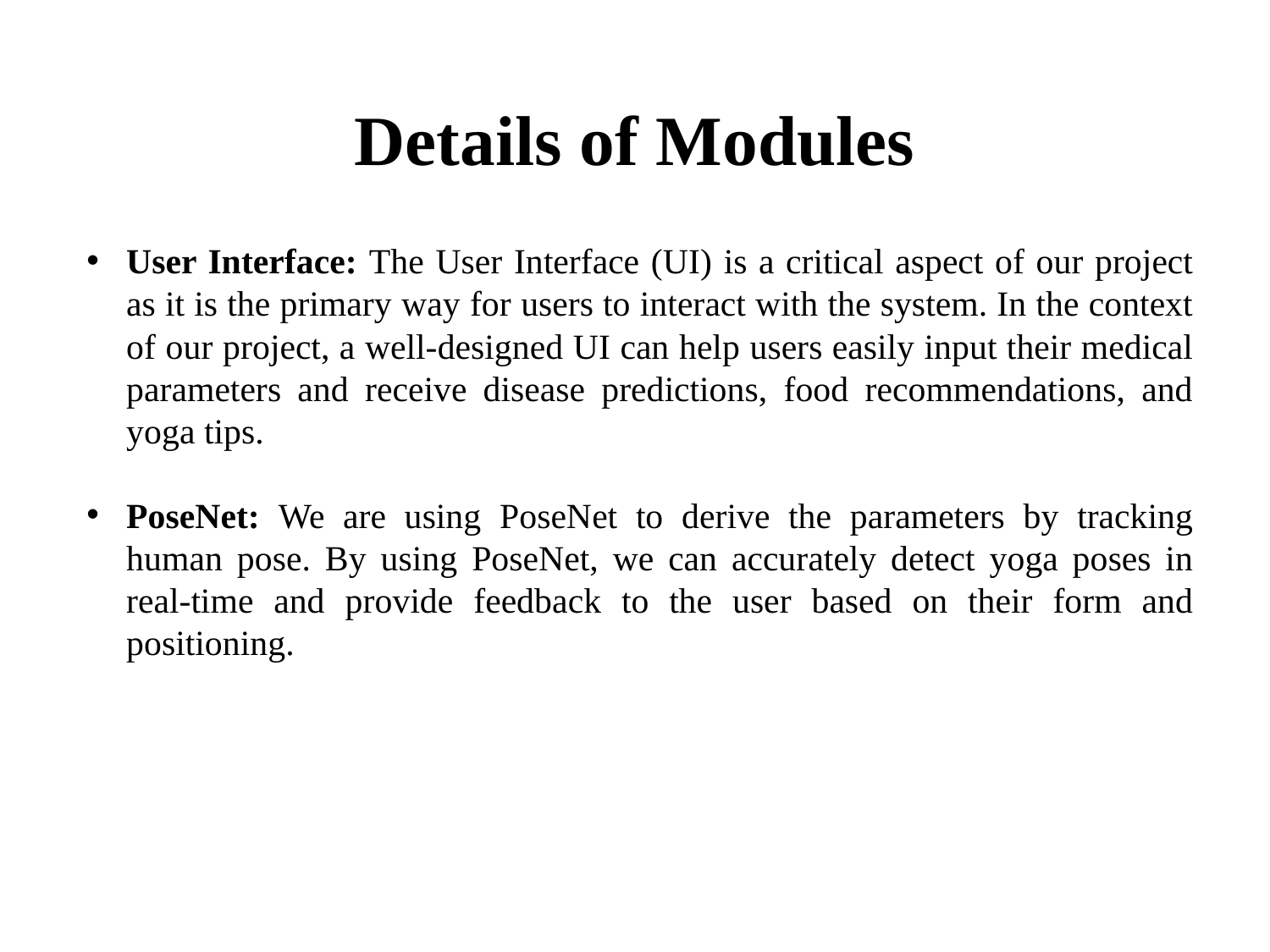

# Details of Modules
User Interface: The User Interface (UI) is a critical aspect of our project as it is the primary way for users to interact with the system. In the context of our project, a well-designed UI can help users easily input their medical parameters and receive disease predictions, food recommendations, and yoga tips.

PoseNet: We are using PoseNet to derive the parameters by tracking human pose. By using PoseNet, we can accurately detect yoga poses in real-time and provide feedback to the user based on their form and positioning.